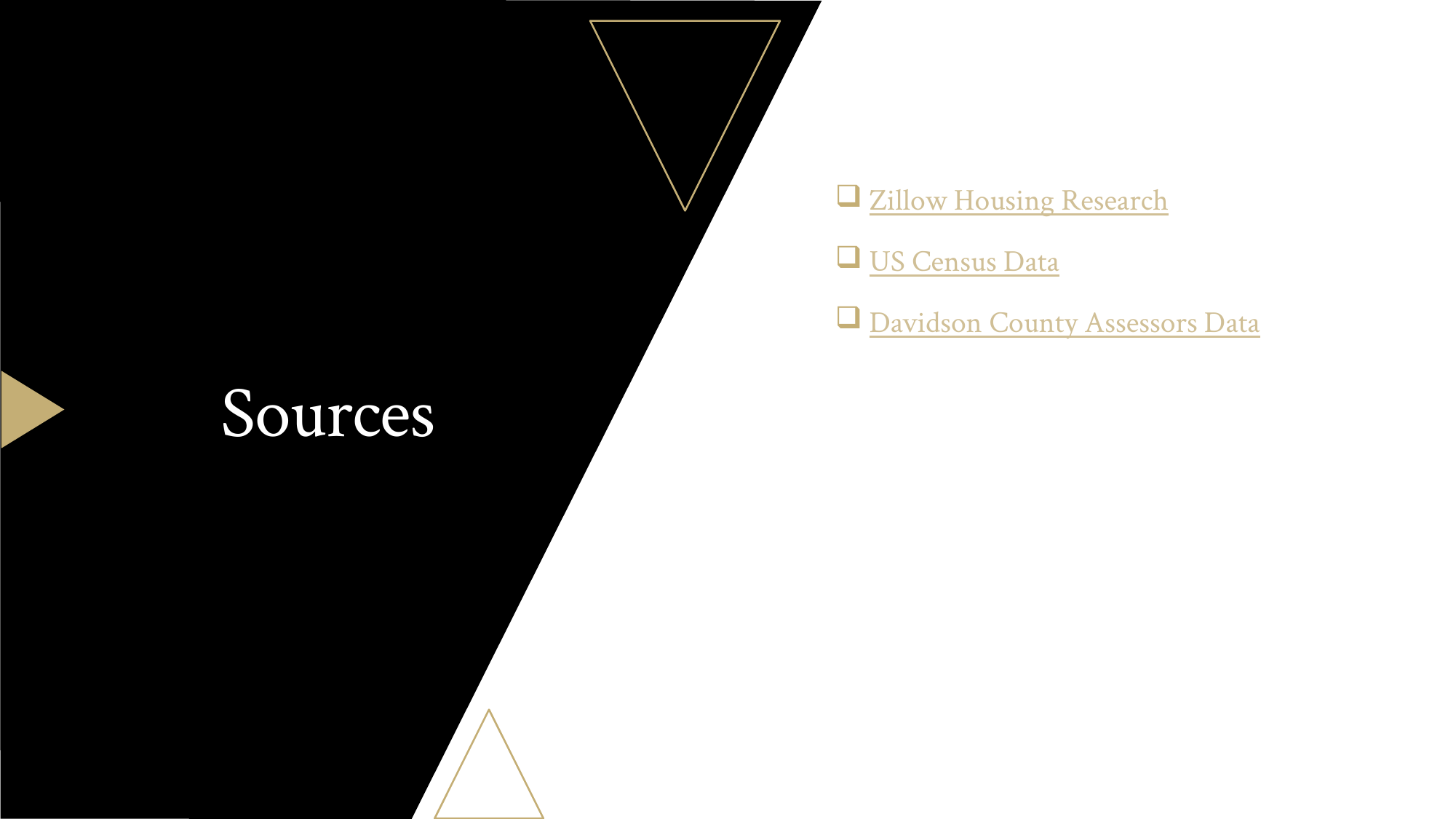

Zillow Housing Research
 US Census Data
 Davidson County Assessors Data
# Sources